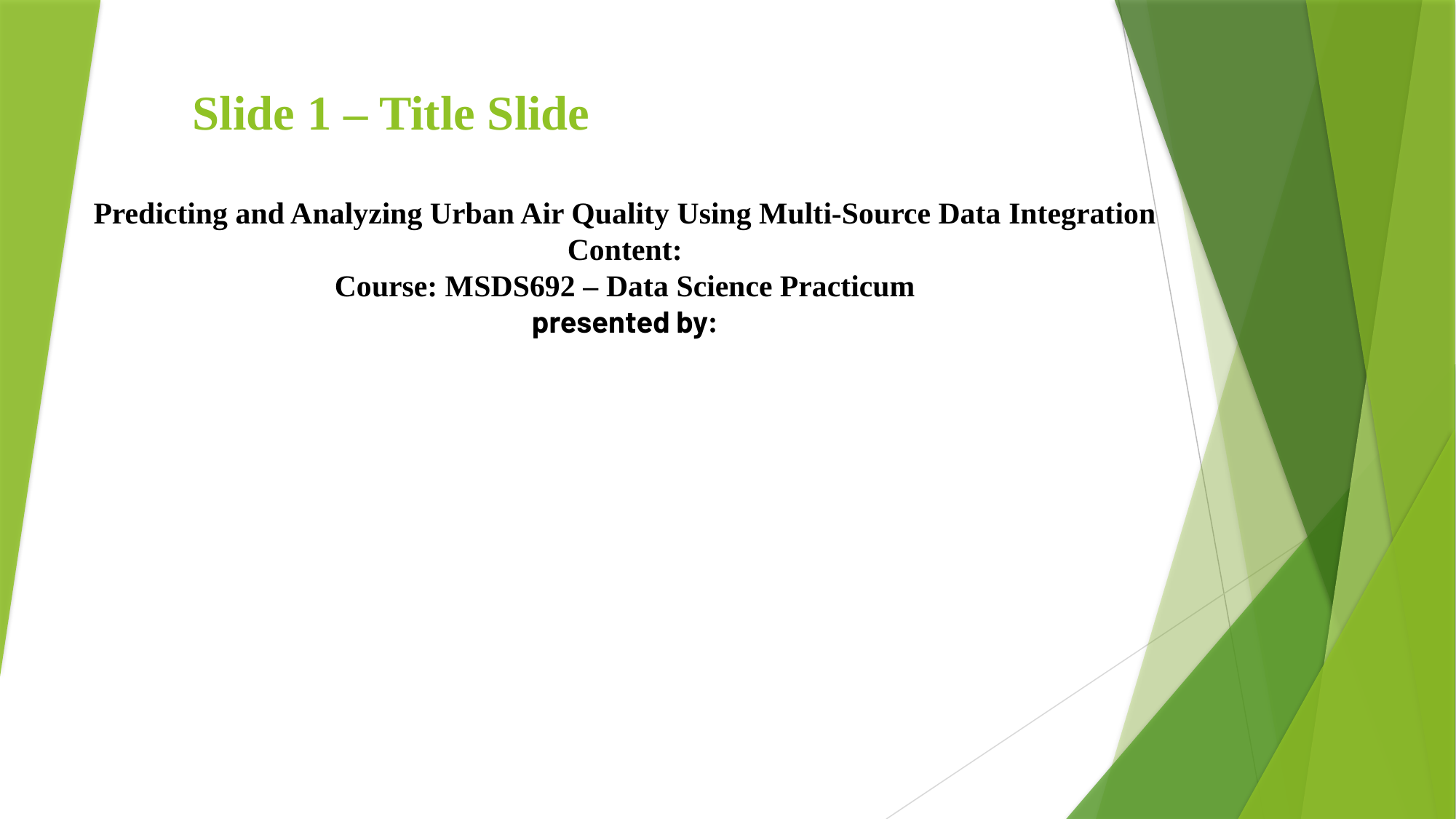

# Slide 1 – Title Slide
Predicting and Analyzing Urban Air Quality Using Multi-Source Data Integration
Content:
Course: MSDS692 – Data Science Practicum
presented by: